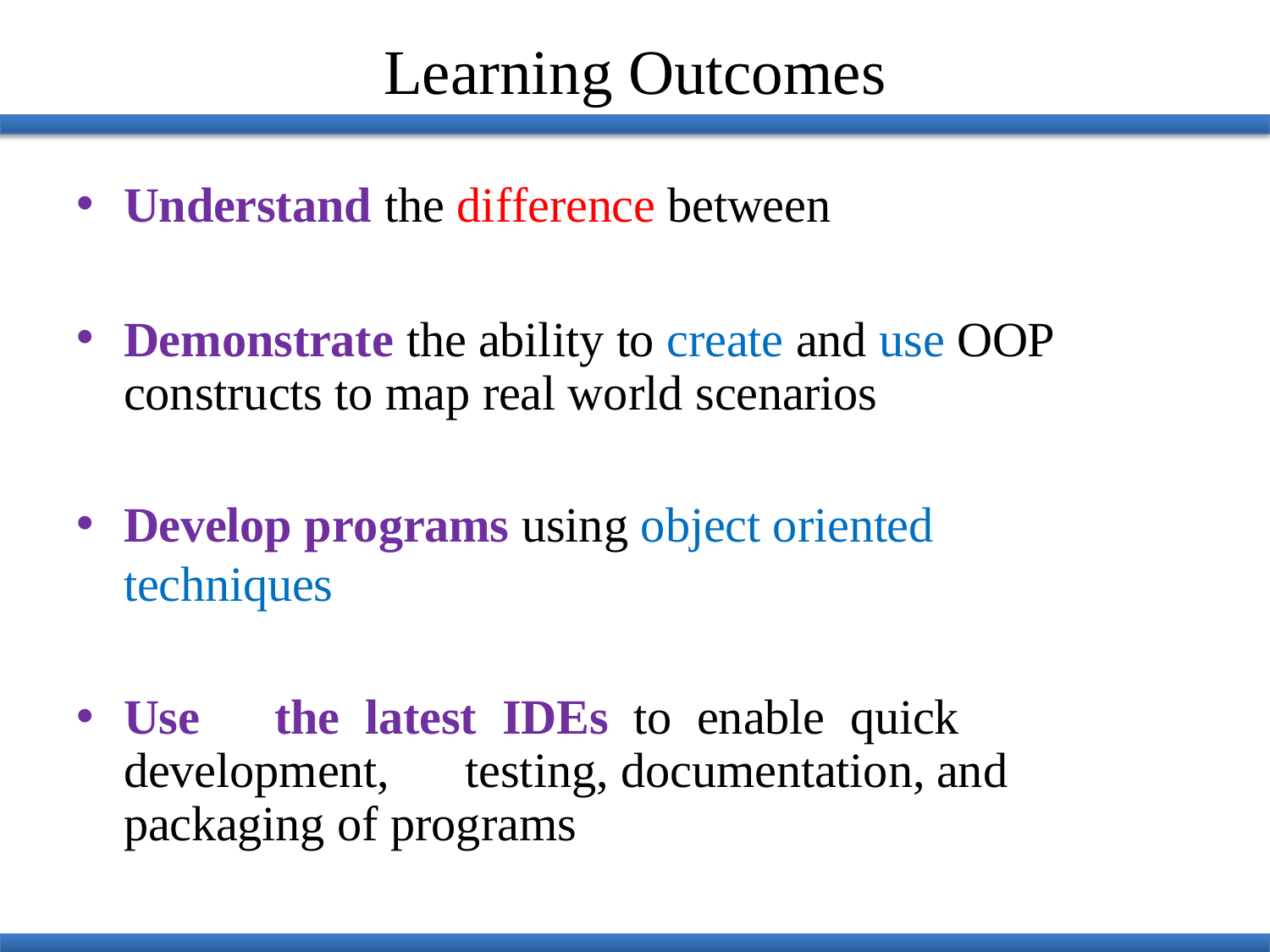

Learning Outcomes

Understand the difference between

Demonstrate the ability to create and use OOP constructs to map real world scenarios

Develop programs using object oriented techniques

Use	the	latest	IDEs	to	enable	quick development,	testing, documentation, and packaging of programs